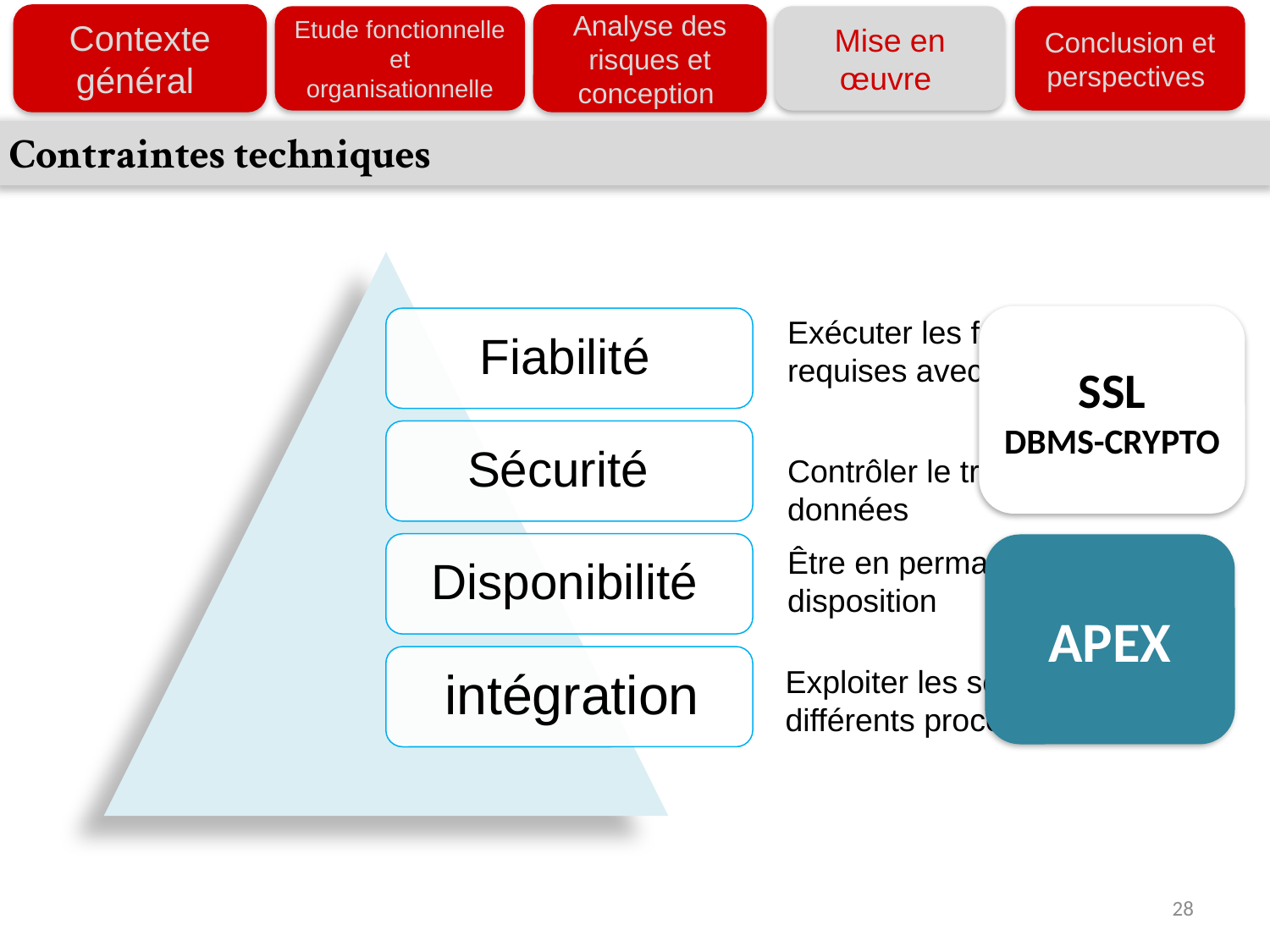

Analyse des risques et conception
Contexte général
Etude fonctionnelle et organisationnelle
Mise en œuvre
Conclusion et perspectives
Contraintes techniques

Fiabilité
Sécurité
Disponibilité
intégration
Exécuter les fonctionnalités requises avec précision
SSL
DBMS-CRYPTO
Contrôler le transfert des données
APEX
Être en permanence à disposition
Exploiter les services par différents procédés
28